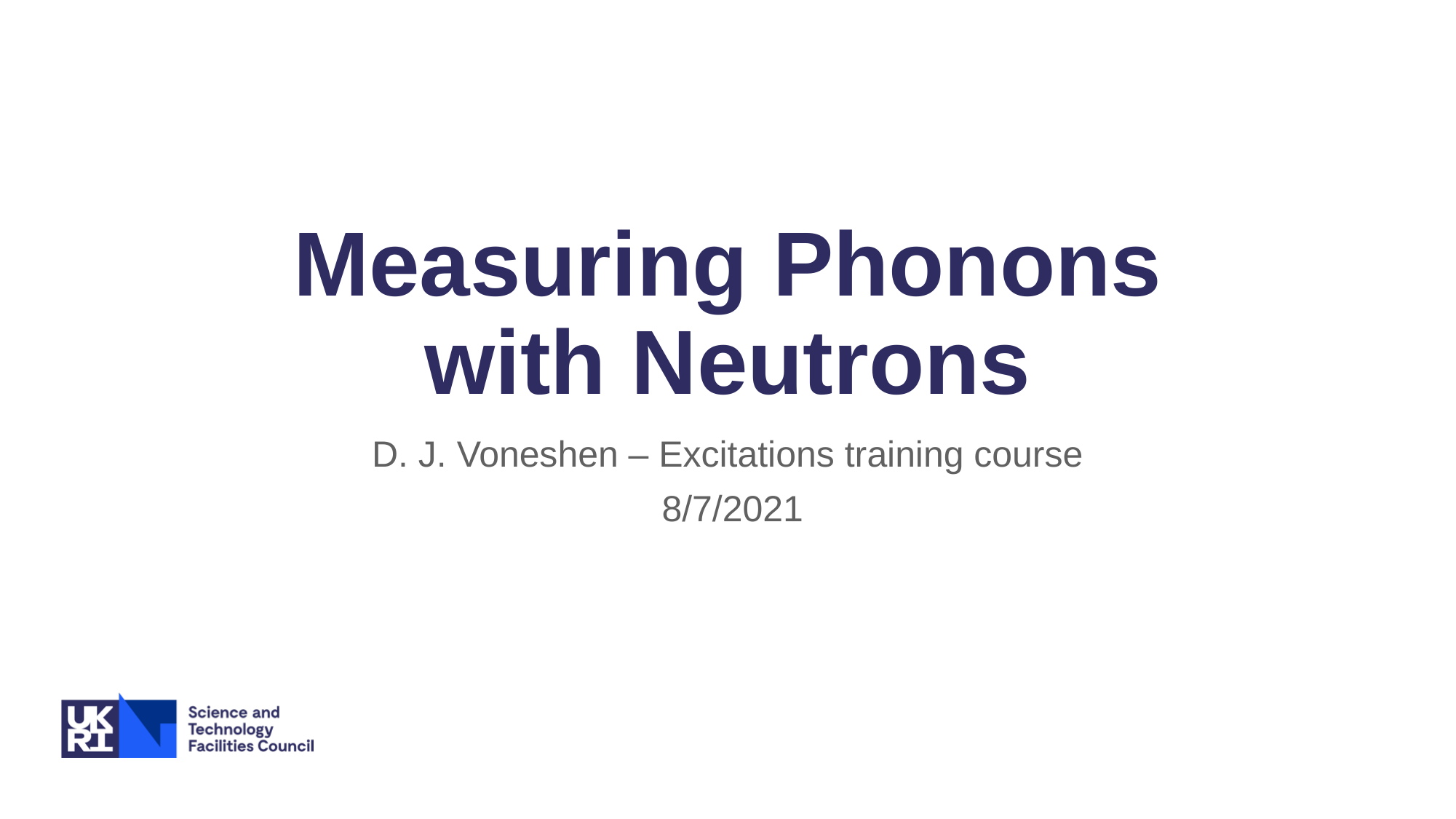

# Measuring Phonons with Neutrons
D. J. Voneshen – Excitations training course
 8/7/2021